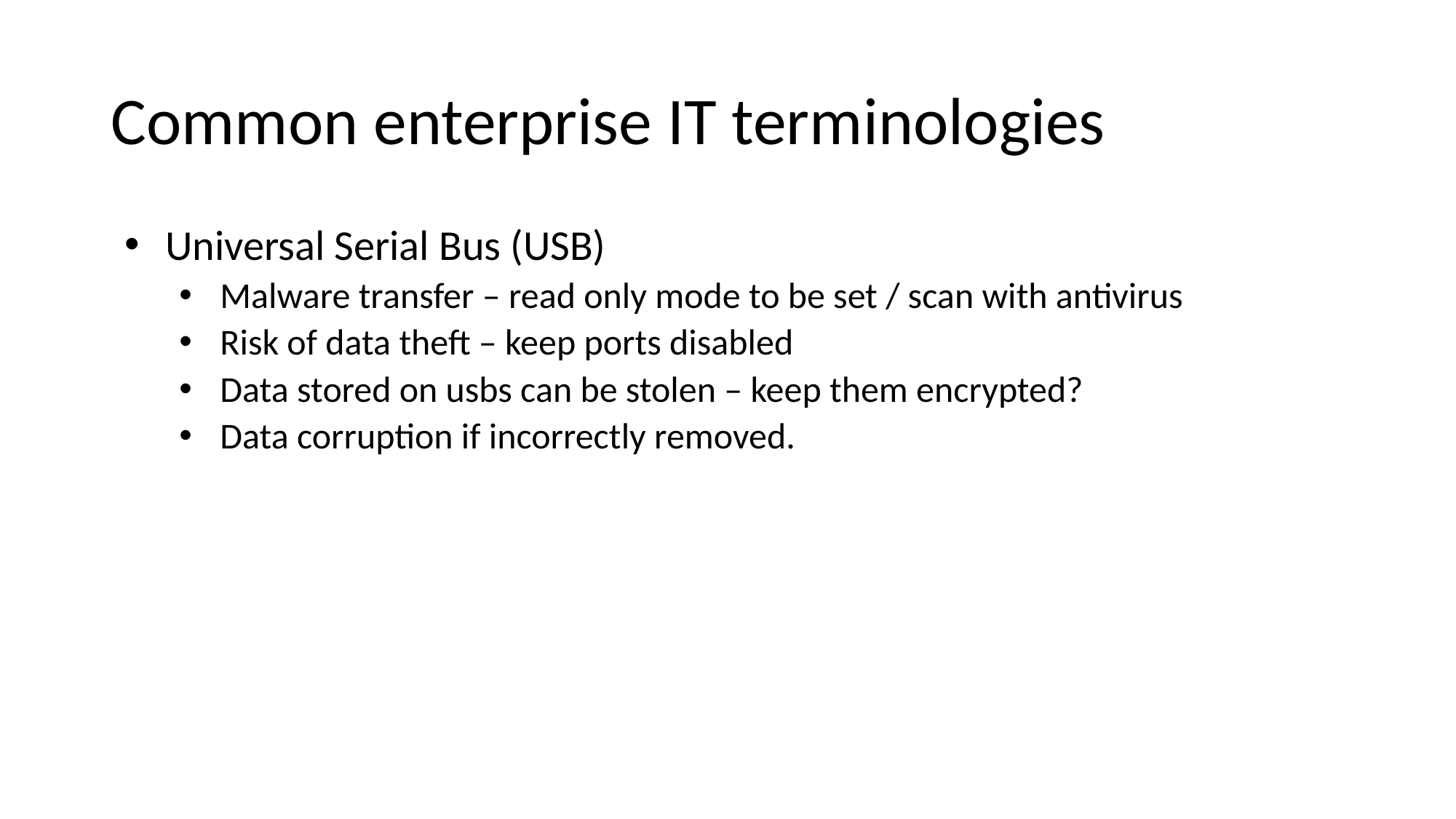

# Common enterprise IT terminologies
Universal Serial Bus (USB)
Malware transfer – read only mode to be set / scan with antivirus
Risk of data theft – keep ports disabled
Data stored on usbs can be stolen – keep them encrypted?
Data corruption if incorrectly removed.